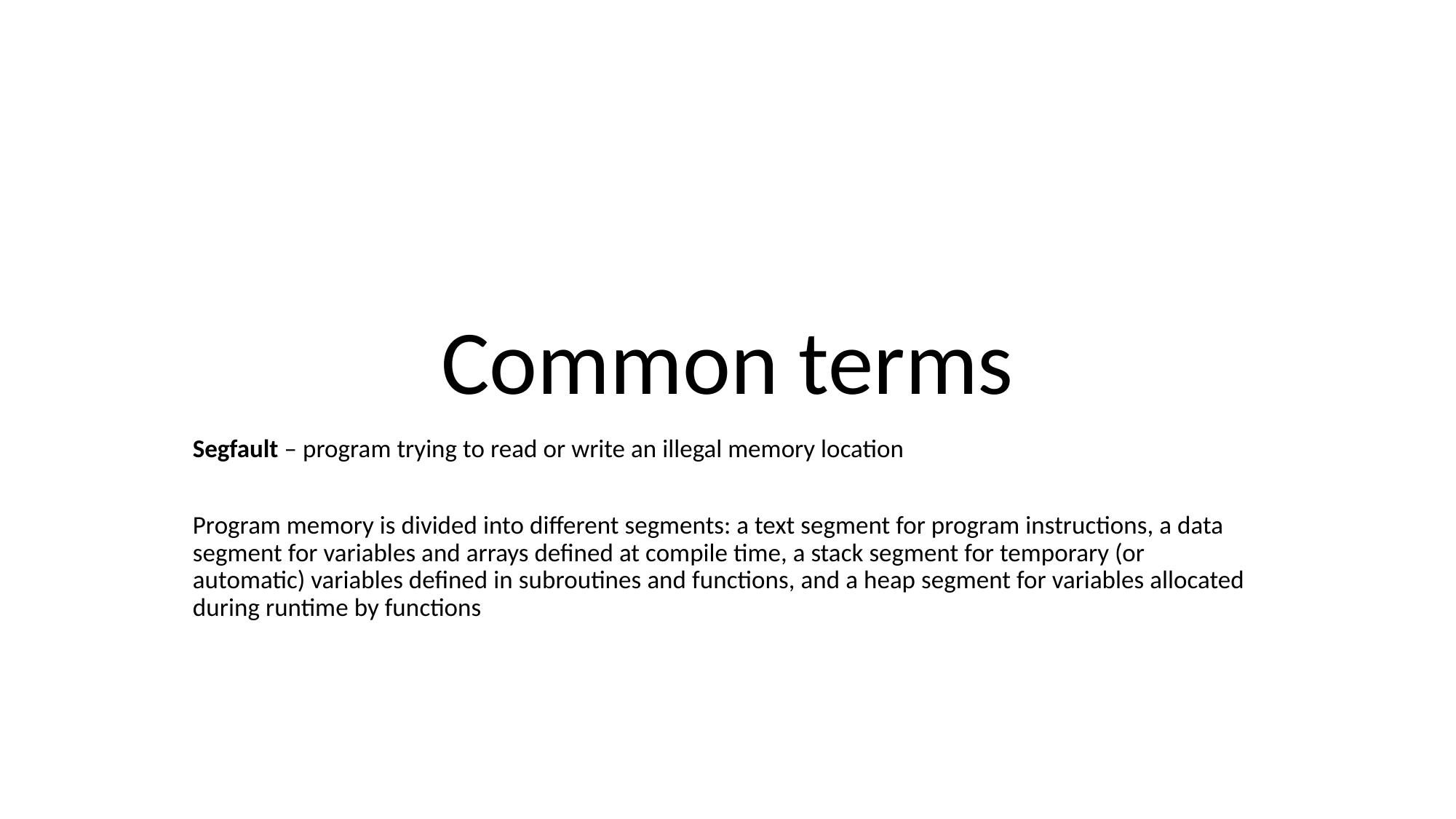

# Common terms
Segfault – program trying to read or write an illegal memory location

Program memory is divided into different segments: a text segment for program instructions, a data segment for variables and arrays defined at compile time, a stack segment for temporary (or automatic) variables defined in subroutines and functions, and a heap segment for variables allocated during runtime by functions